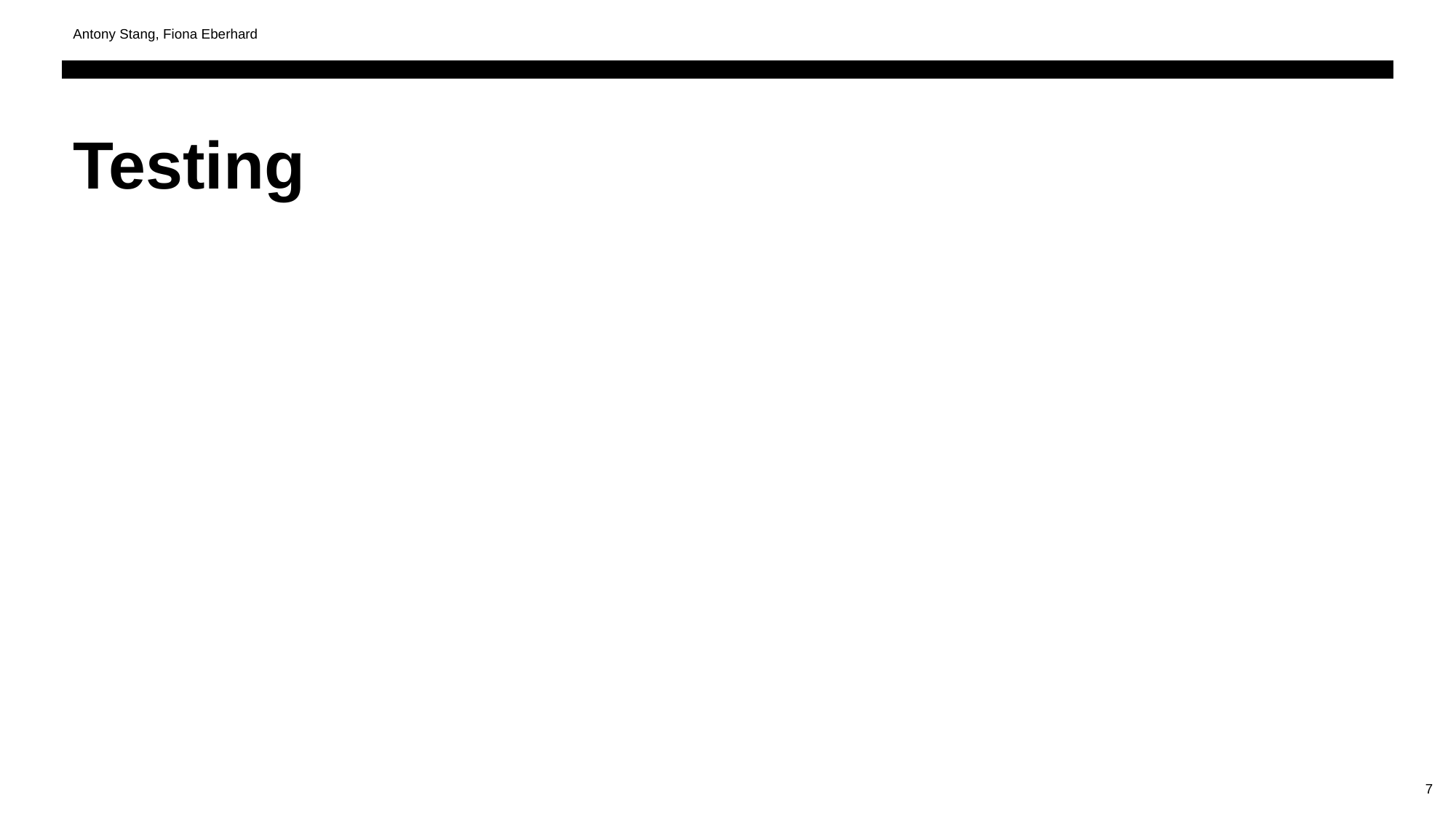

Antony Stang, Fiona Eberhard
# Testing

7